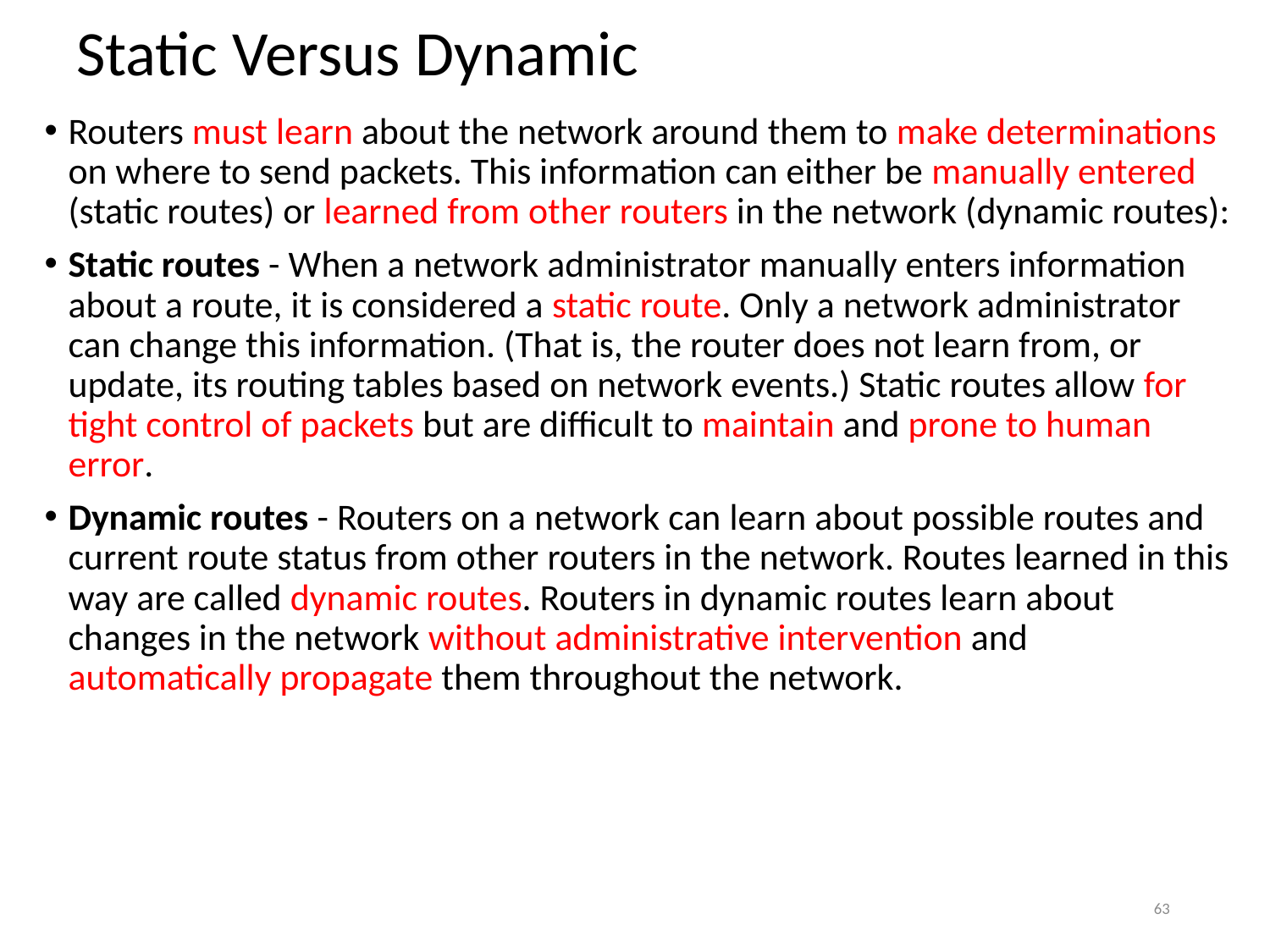

# Static Versus Dynamic
Routers must learn about the network around them to make determinations on where to send packets. This information can either be manually entered (static routes) or learned from other routers in the network (dynamic routes):
Static routes - When a network administrator manually enters information about a route, it is considered a static route. Only a network administrator can change this information. (That is, the router does not learn from, or update, its routing tables based on network events.) Static routes allow for tight control of packets but are difficult to maintain and prone to human error.
Dynamic routes - Routers on a network can learn about possible routes and current route status from other routers in the network. Routes learned in this way are called dynamic routes. Routers in dynamic routes learn about changes in the network without administrative intervention and automatically propagate them throughout the network.

63